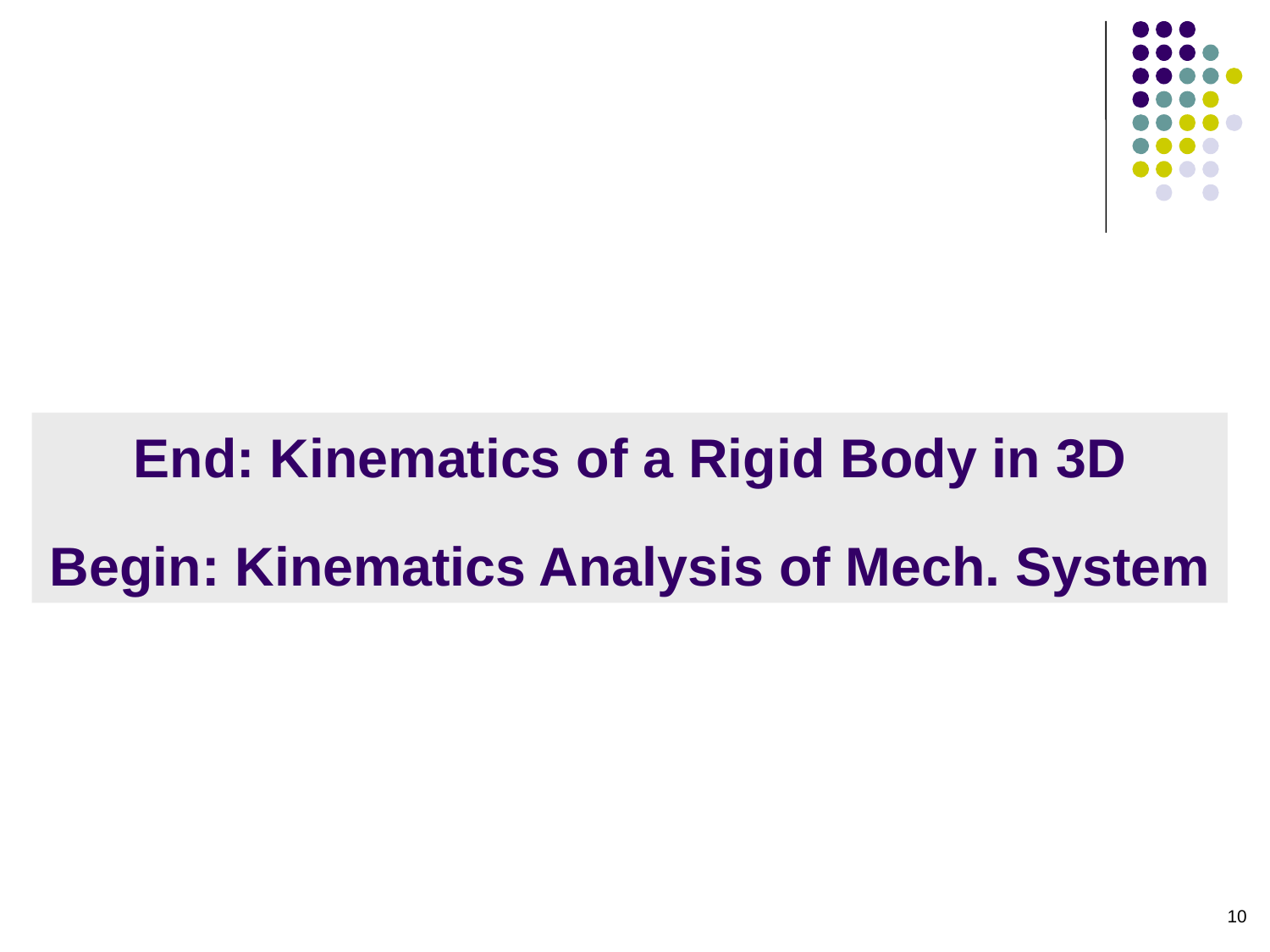

# End: Kinematics of a Rigid Body in 3D Begin: Kinematics Analysis of Mech. System
10